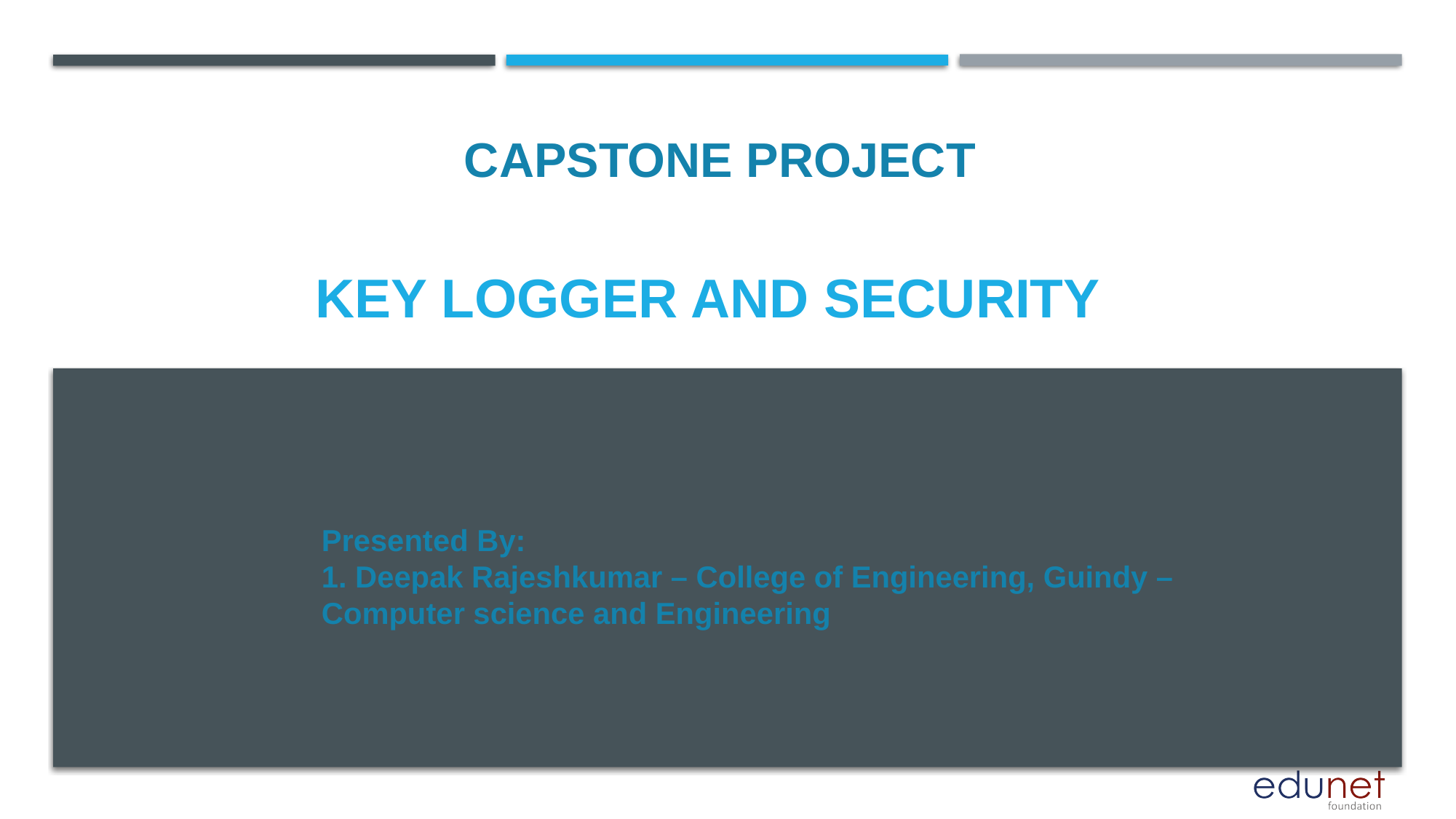

CAPSTONE PROJECT
KEY LOGGER AND SECURITY
Presented By:
1. Deepak Rajeshkumar – College of Engineering, Guindy – Computer science and Engineering